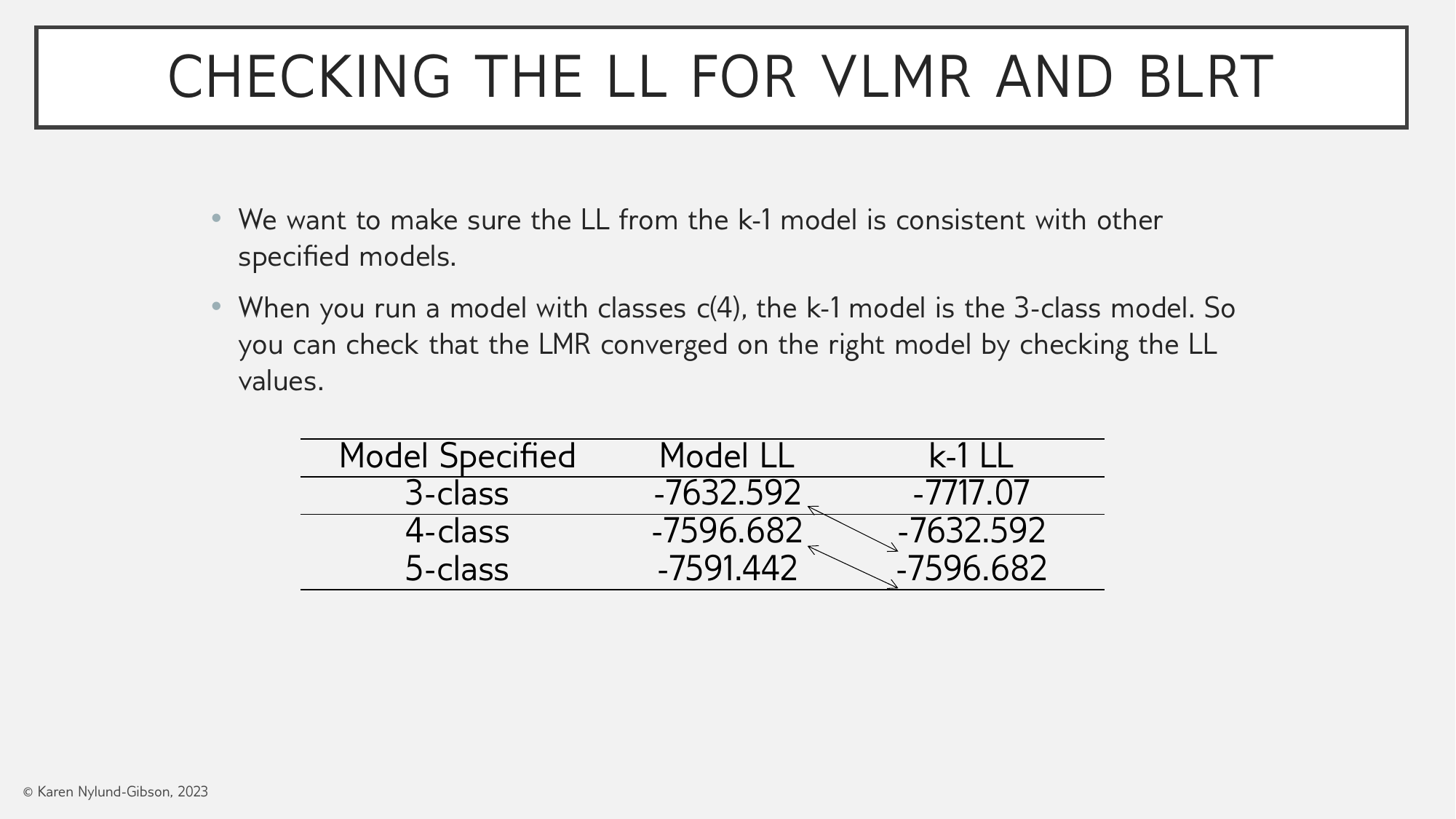

# Checking the LL for VLMR and BLRT
We want to make sure the LL from the k-1 model is consistent with other specified models.
When you run a model with classes c(4), the k-1 model is the 3-class model. So you can check that the LMR converged on the right model by checking the LL values.

| Model Specified | Model LL | k-1 LL |
| --- | --- | --- |
| 3-class | -7632.592 | -7717.07 |
| 4-class | -7596.682 | -7632.592 |
| 5-class | -7591.442 | -7596.682 |
© Karen Nylund-Gibson, 2023